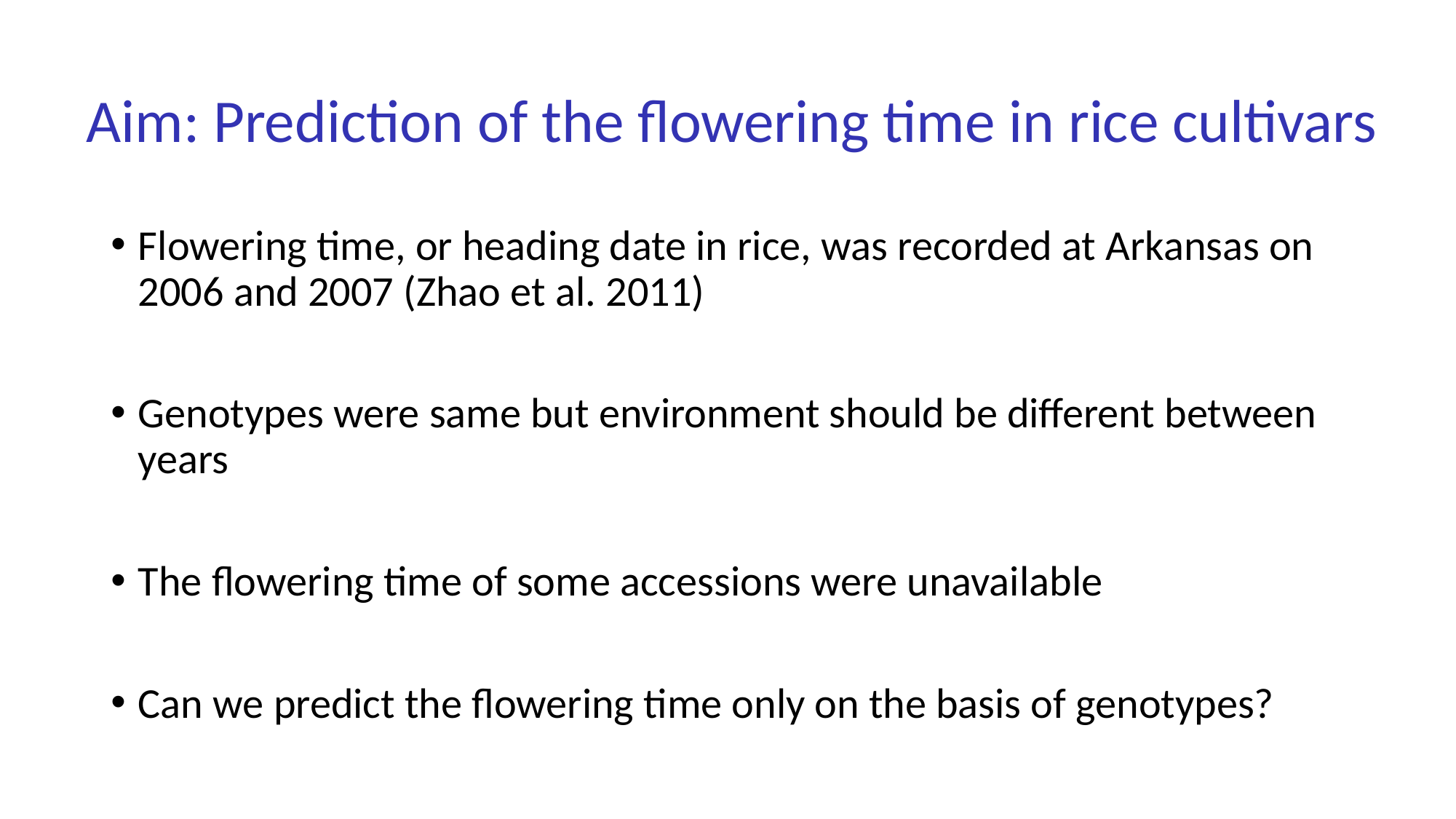

# Aim: Prediction of the flowering time in rice cultivars
Flowering time, or heading date in rice, was recorded at Arkansas on 2006 and 2007 (Zhao et al. 2011)

Genotypes were same but environment should be different between years

The flowering time of some accessions were unavailable

Can we predict the flowering time only on the basis of genotypes?